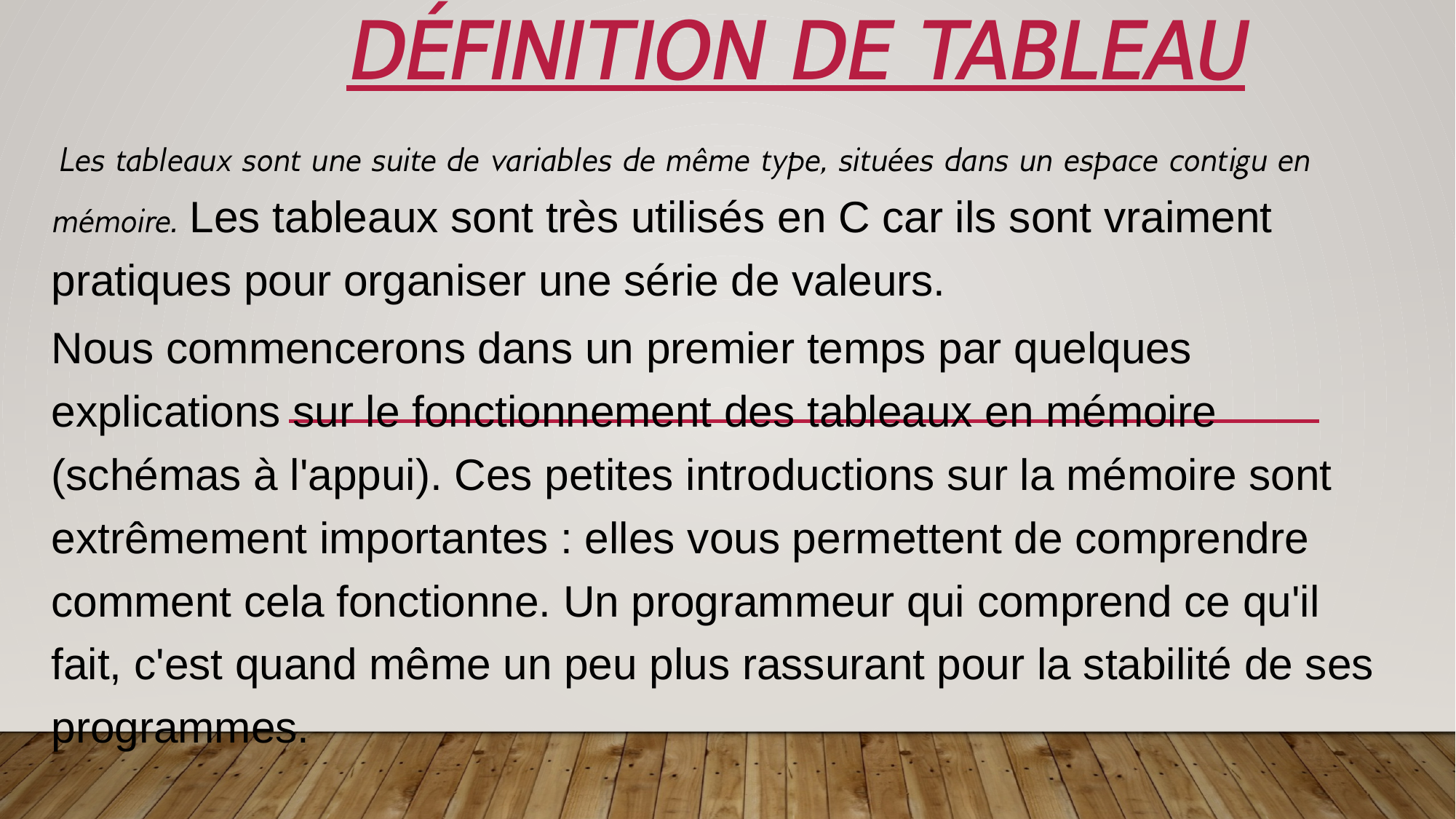

# Définition de tableau
 Les tableaux sont une suite de variables de même type, situées dans un espace contigu en mémoire. Les tableaux sont très utilisés en C car ils sont vraiment pratiques pour organiser une série de valeurs.
Nous commencerons dans un premier temps par quelques explications sur le fonctionnement des tableaux en mémoire (schémas à l'appui). Ces petites introductions sur la mémoire sont extrêmement importantes : elles vous permettent de comprendre comment cela fonctionne. Un programmeur qui comprend ce qu'il fait, c'est quand même un peu plus rassurant pour la stabilité de ses programmes.